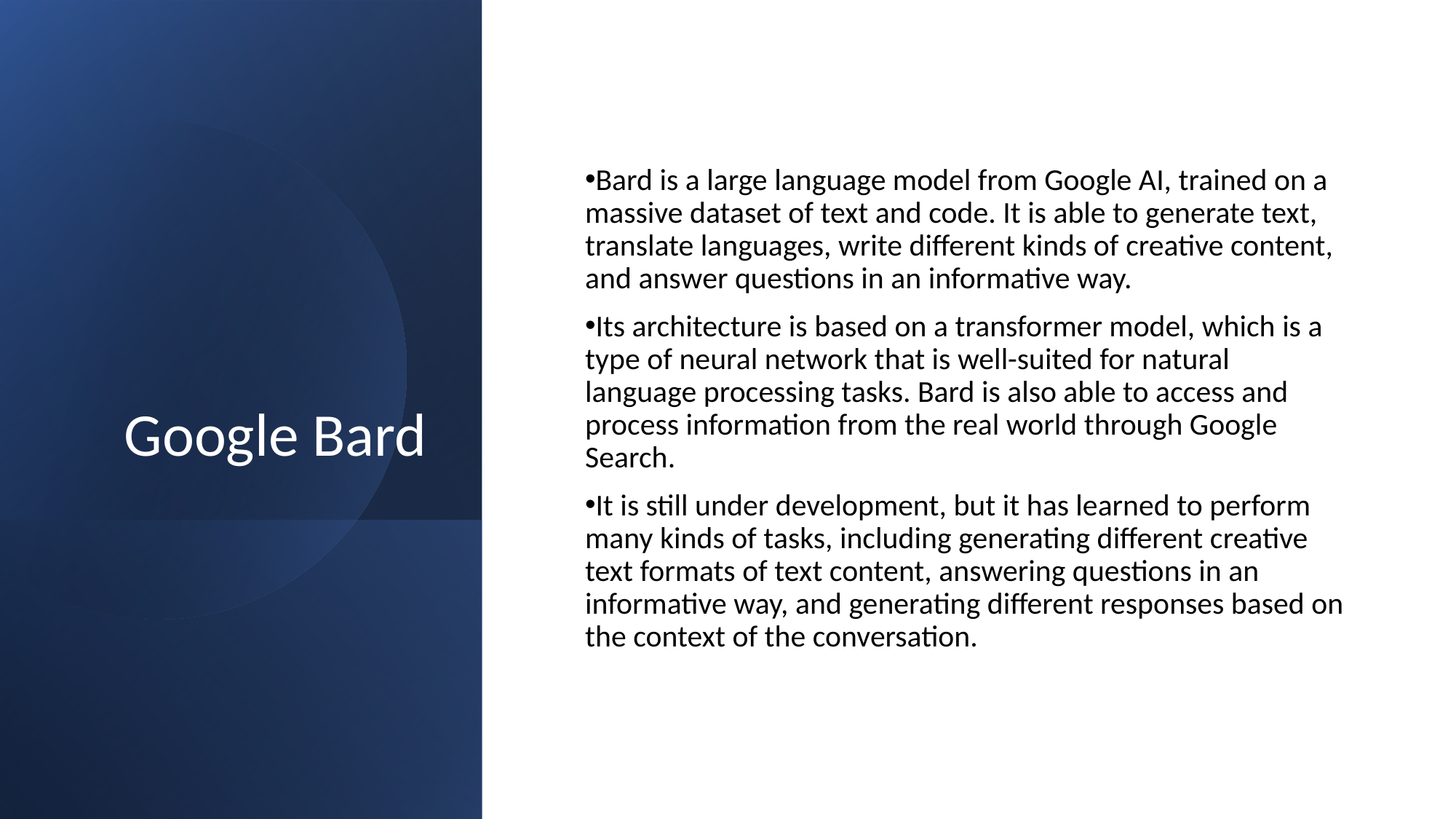

# Google Bard
Bard is a large language model from Google AI, trained on a massive dataset of text and code. It is able to generate text, translate languages, write different kinds of creative content, and answer questions in an informative way.
Its architecture is based on a transformer model, which is a type of neural network that is well-suited for natural language processing tasks. Bard is also able to access and process information from the real world through Google Search.
It is still under development, but it has learned to perform many kinds of tasks, including generating different creative text formats of text content, answering questions in an informative way, and generating different responses based on the context of the conversation.